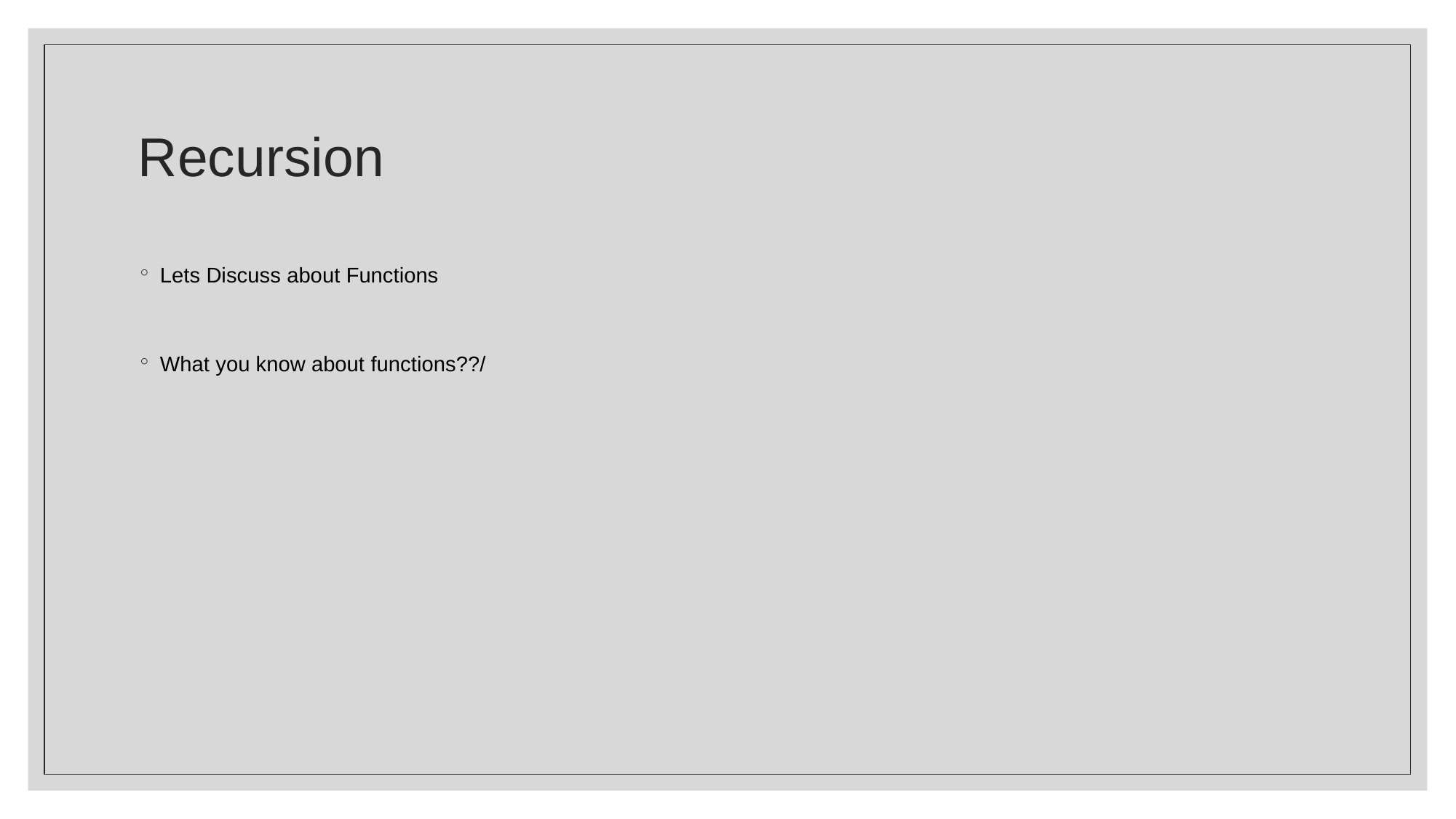

# Recursion
Lets Discuss about Functions

What you know about functions??/